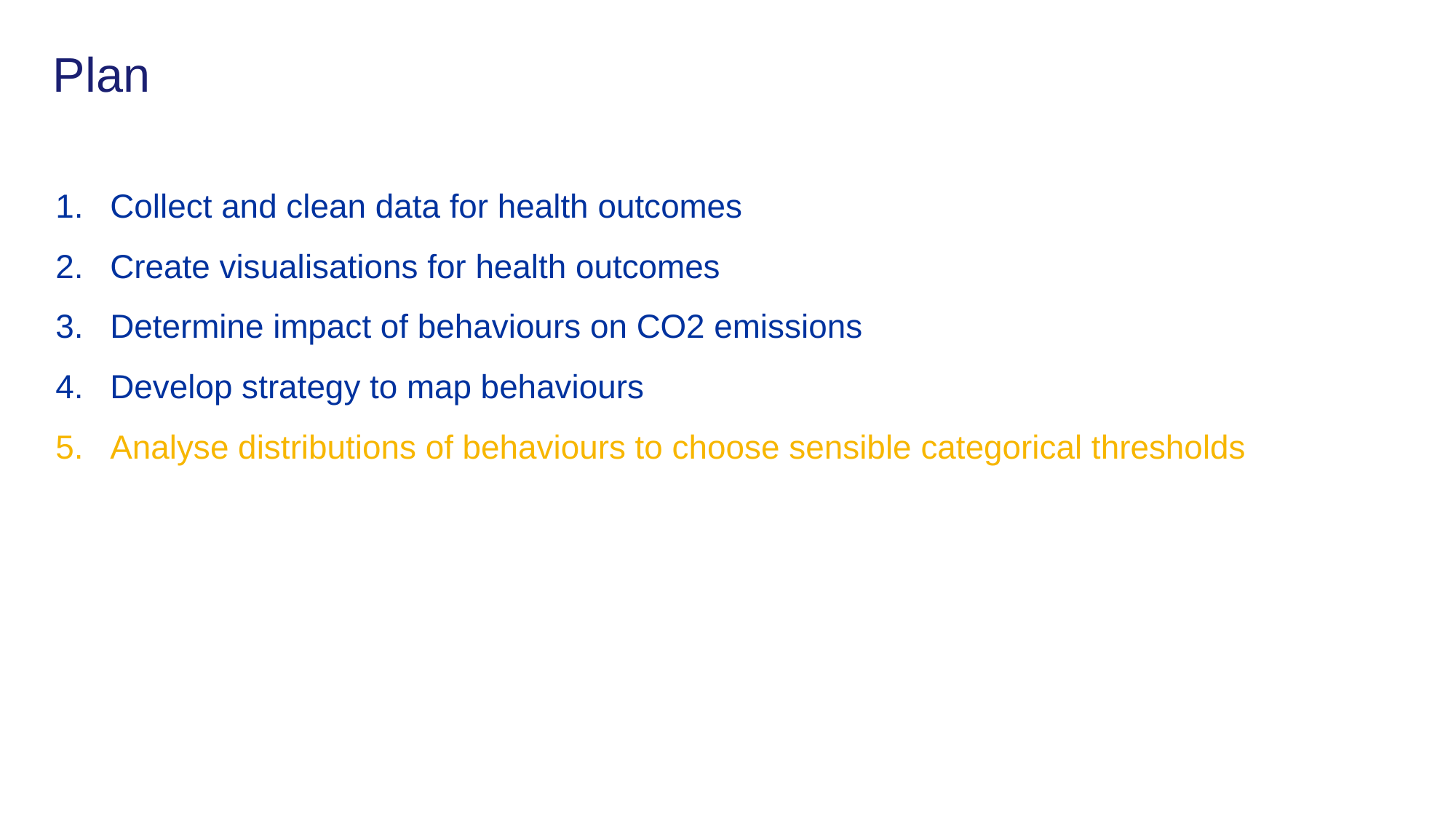

# Plan
Collect and clean data for health outcomes
Create visualisations for health outcomes
Determine impact of behaviours on CO2 emissions
Develop strategy to map behaviours
Analyse distributions of behaviours to choose sensible categorical thresholds